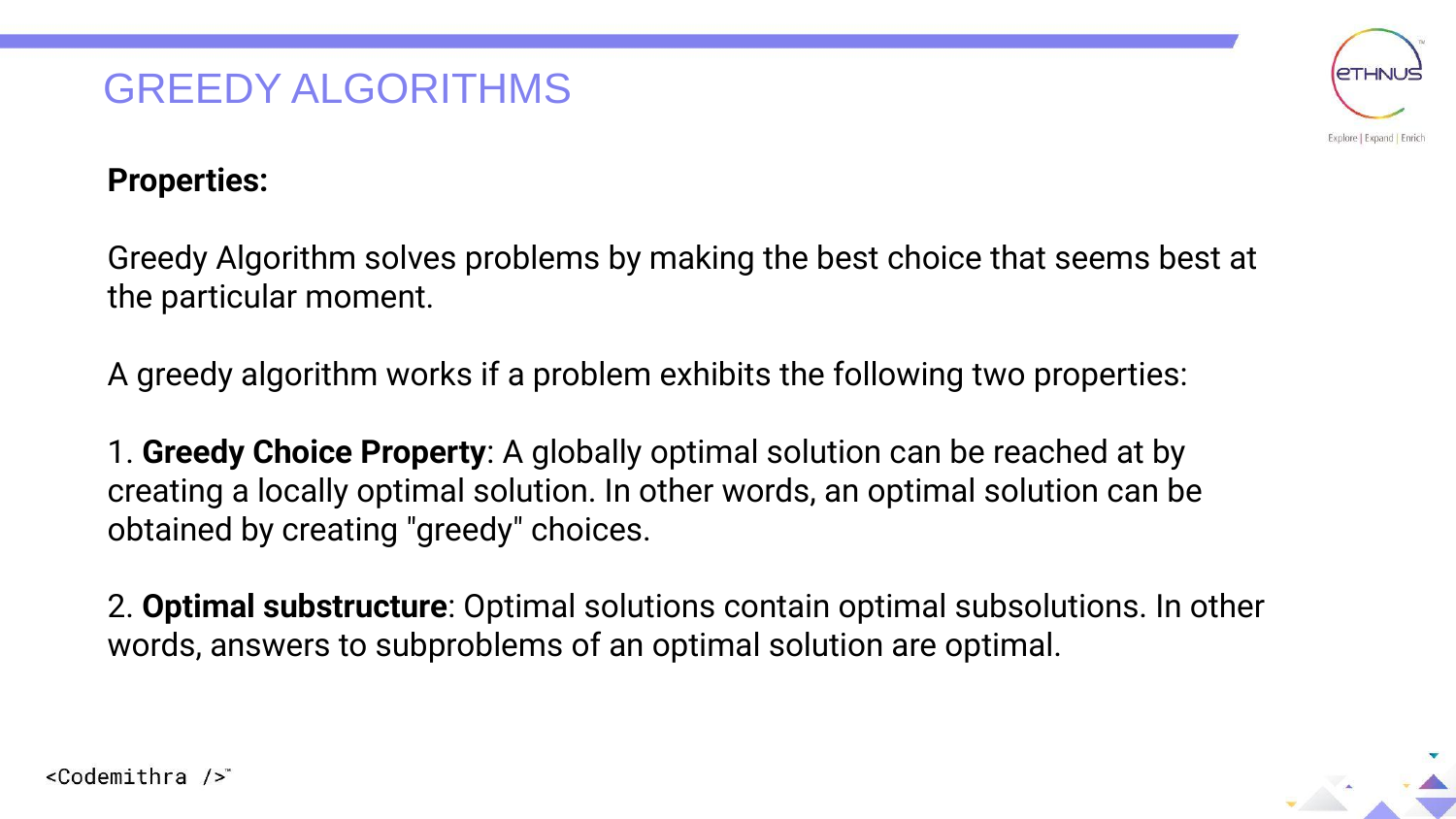

GREEDY ALGORITHMS
Properties:

Greedy Algorithm solves problems by making the best choice that seems best at the particular moment.

A greedy algorithm works if a problem exhibits the following two properties:

1. Greedy Choice Property: A globally optimal solution can be reached at by creating a locally optimal solution. In other words, an optimal solution can be obtained by creating "greedy" choices.

2. Optimal substructure: Optimal solutions contain optimal subsolutions. In other words, answers to subproblems of an optimal solution are optimal.